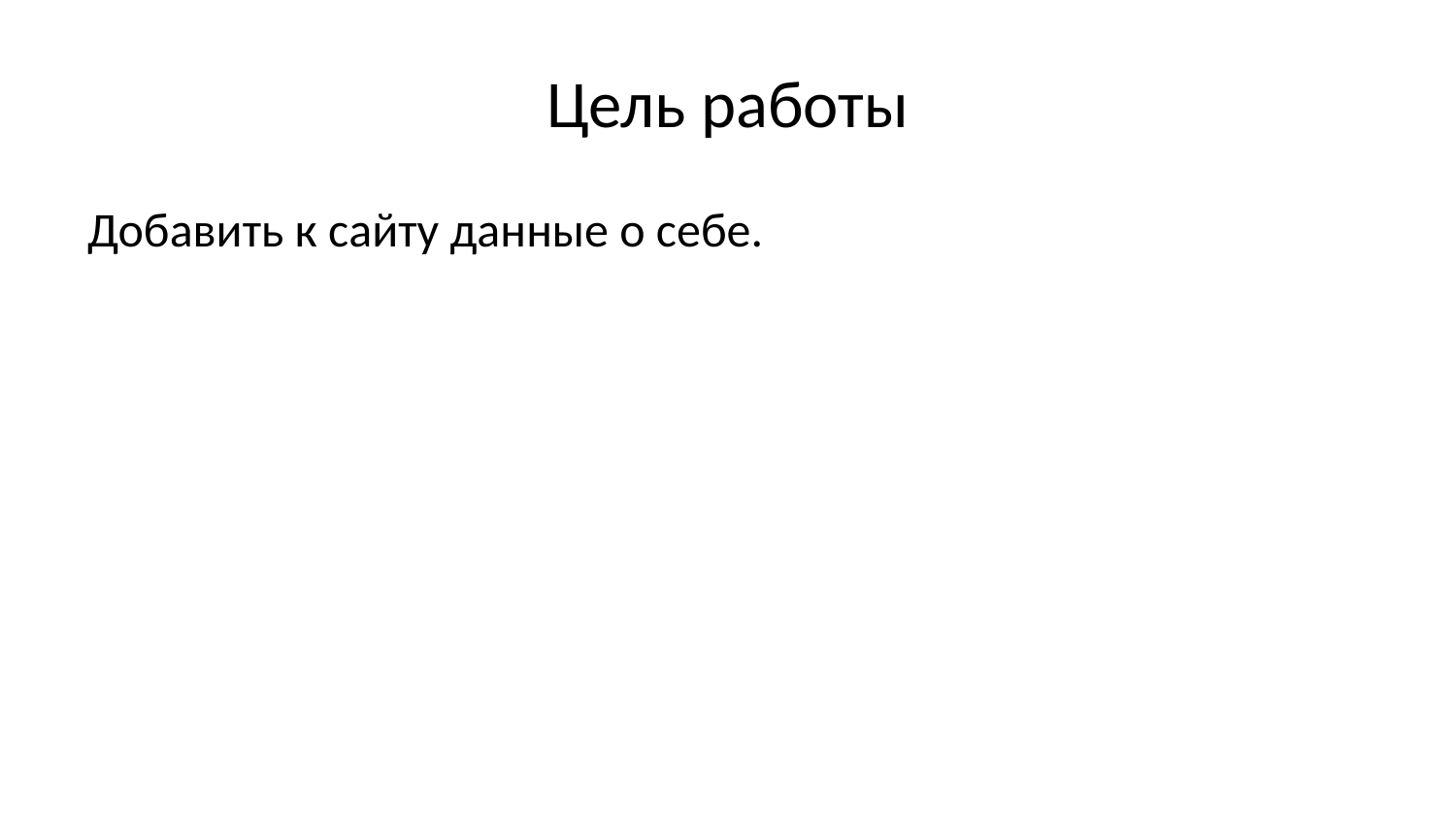

# Цель работы
Добавить к сайту данные о себе.